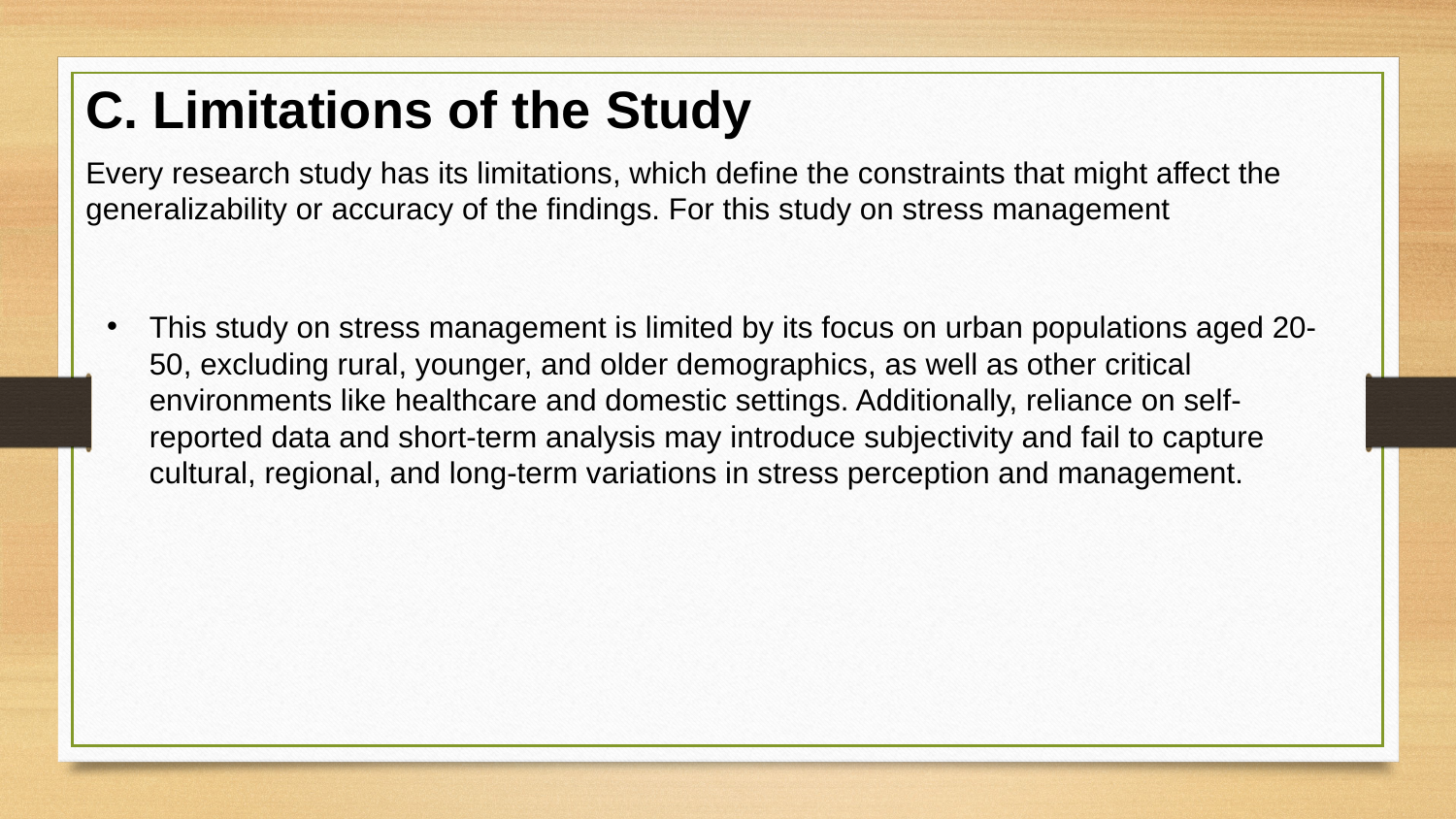

# C. Limitations of the Study
Every research study has its limitations, which define the constraints that might affect the generalizability or accuracy of the findings. For this study on stress management
This study on stress management is limited by its focus on urban populations aged 20-50, excluding rural, younger, and older demographics, as well as other critical environments like healthcare and domestic settings. Additionally, reliance on self-reported data and short-term analysis may introduce subjectivity and fail to capture cultural, regional, and long-term variations in stress perception and management.